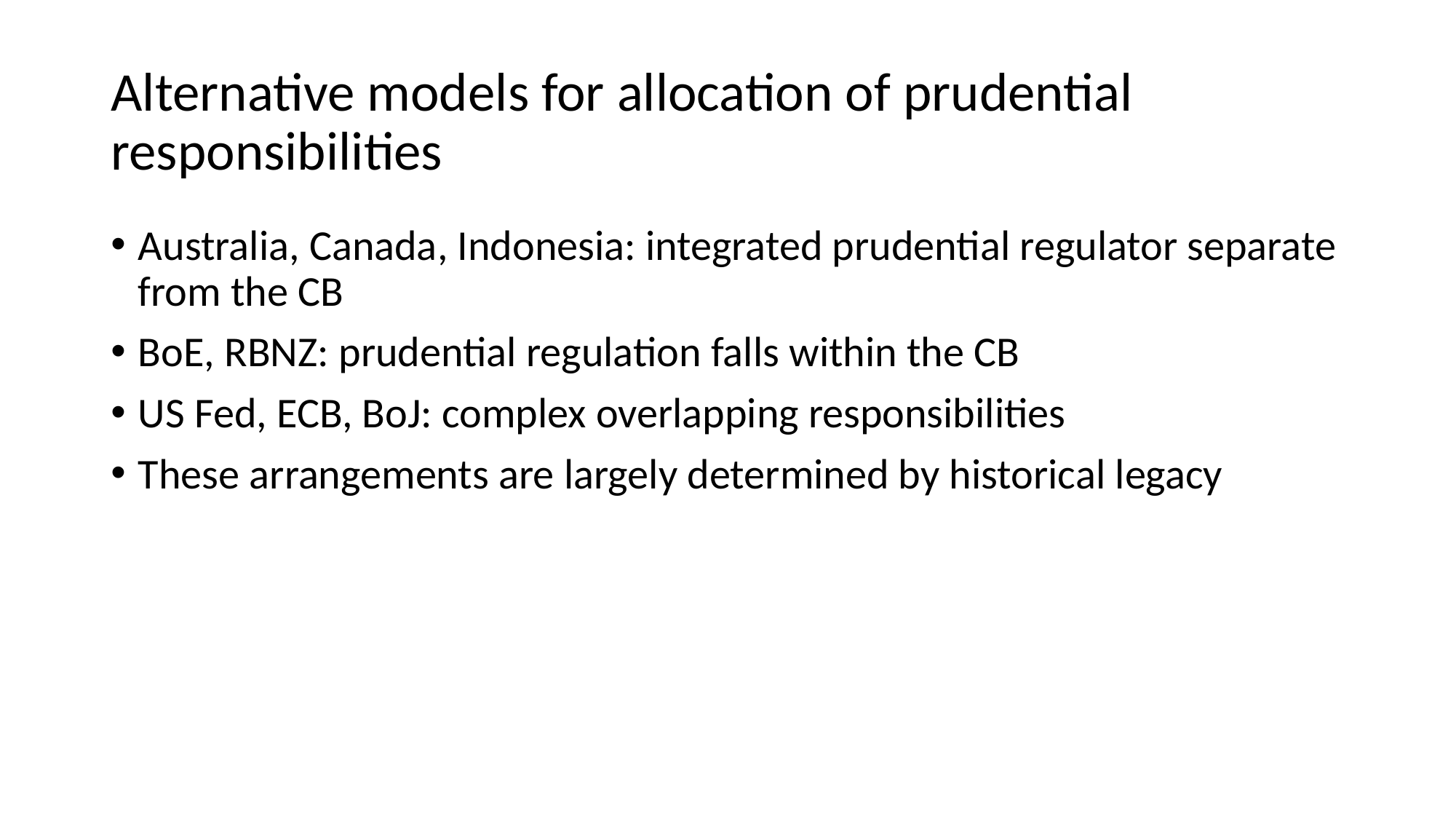

# Alternative models for allocation of prudential responsibilities
Australia, Canada, Indonesia: integrated prudential regulator separate from the CB
BoE, RBNZ: prudential regulation falls within the CB
US Fed, ECB, BoJ: complex overlapping responsibilities
These arrangements are largely determined by historical legacy